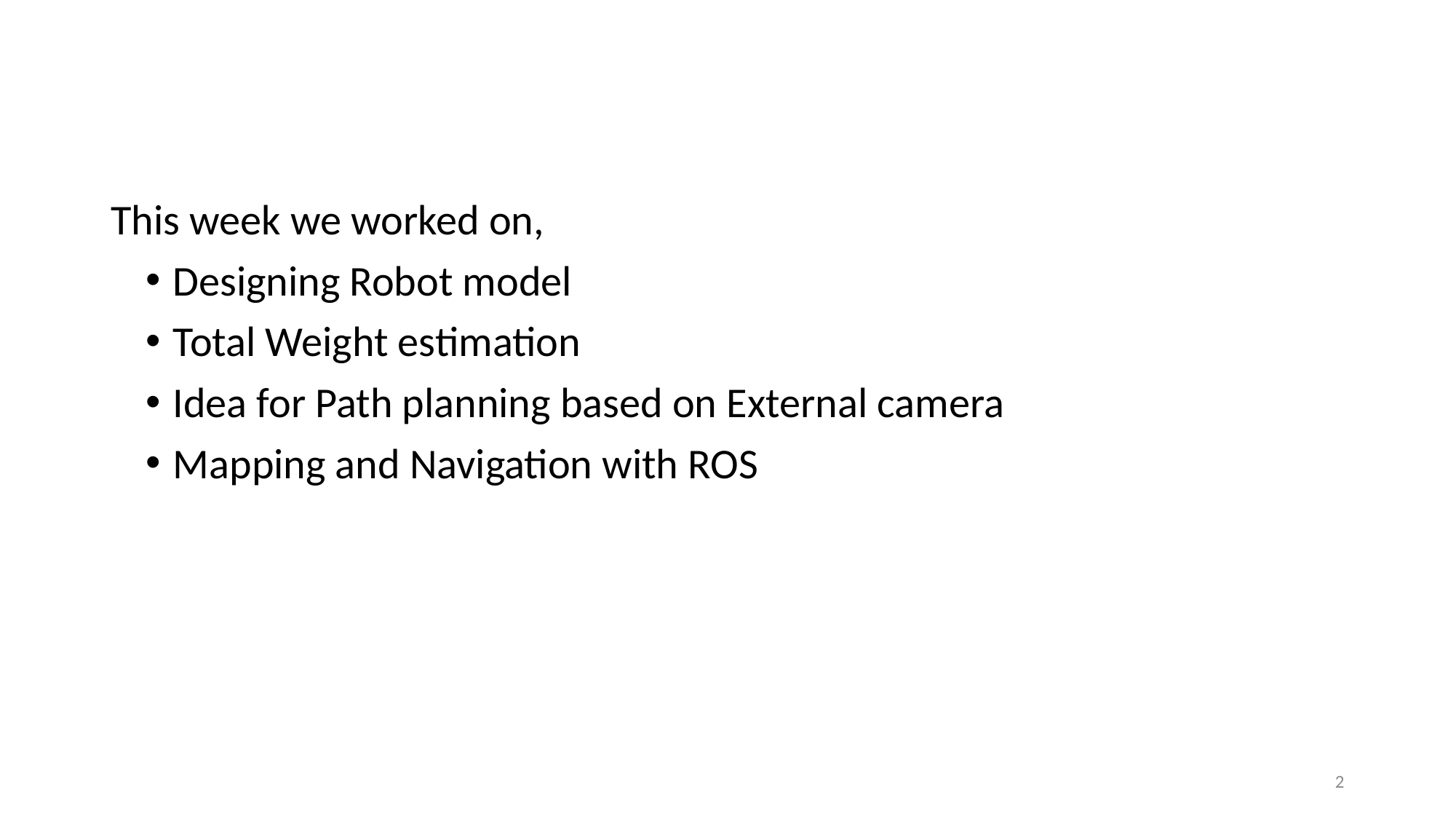

This week we worked on,
Designing Robot model
Total Weight estimation
Idea for Path planning based on External camera
Mapping and Navigation with ROS
2